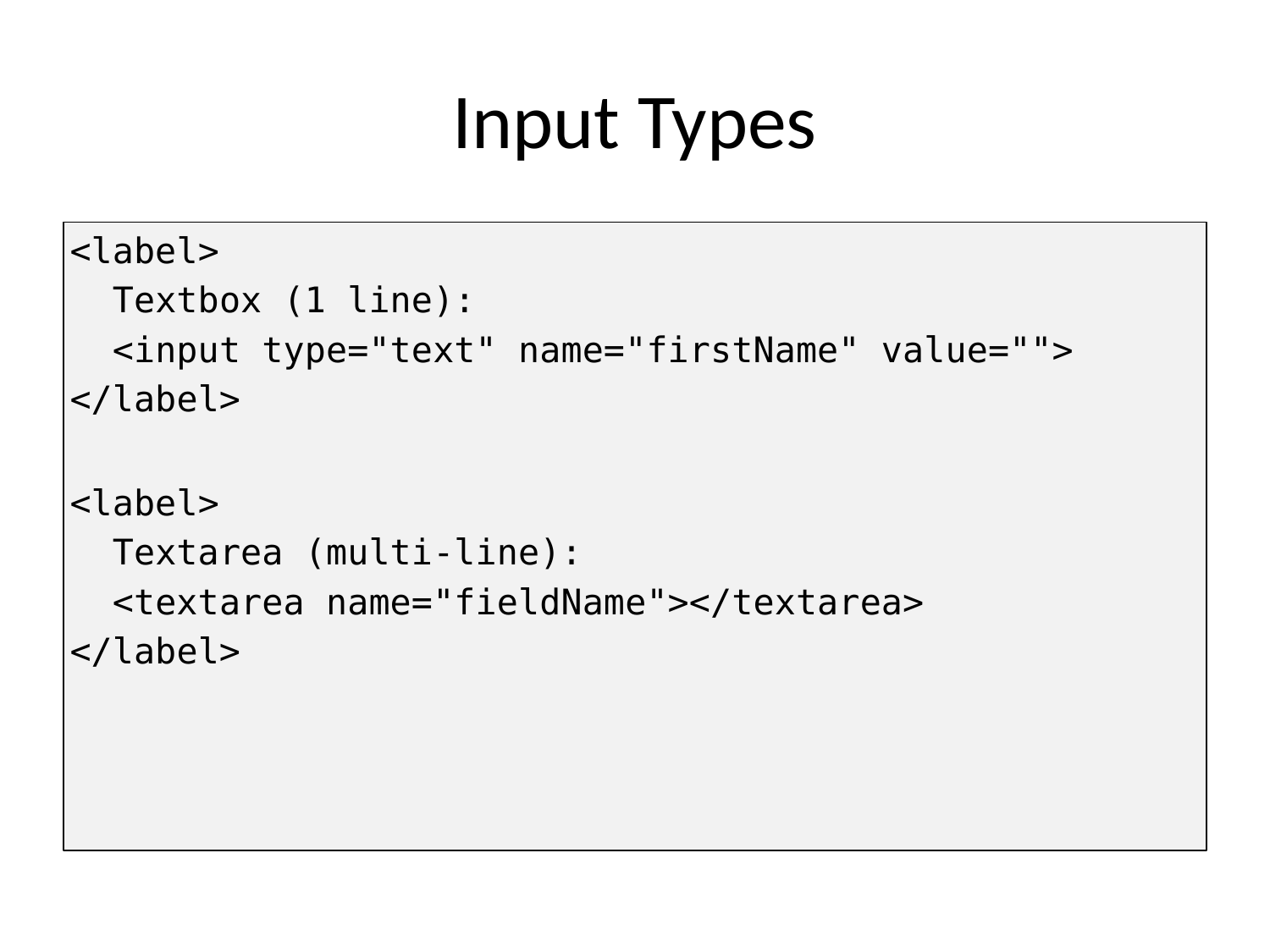

# Input Types
<label>
  Textbox (1 line):
  <input type="text" name="firstName" value="">
</label>

<label>
  Textarea (multi-line):
  <textarea name="fieldName"></textarea>
</label>